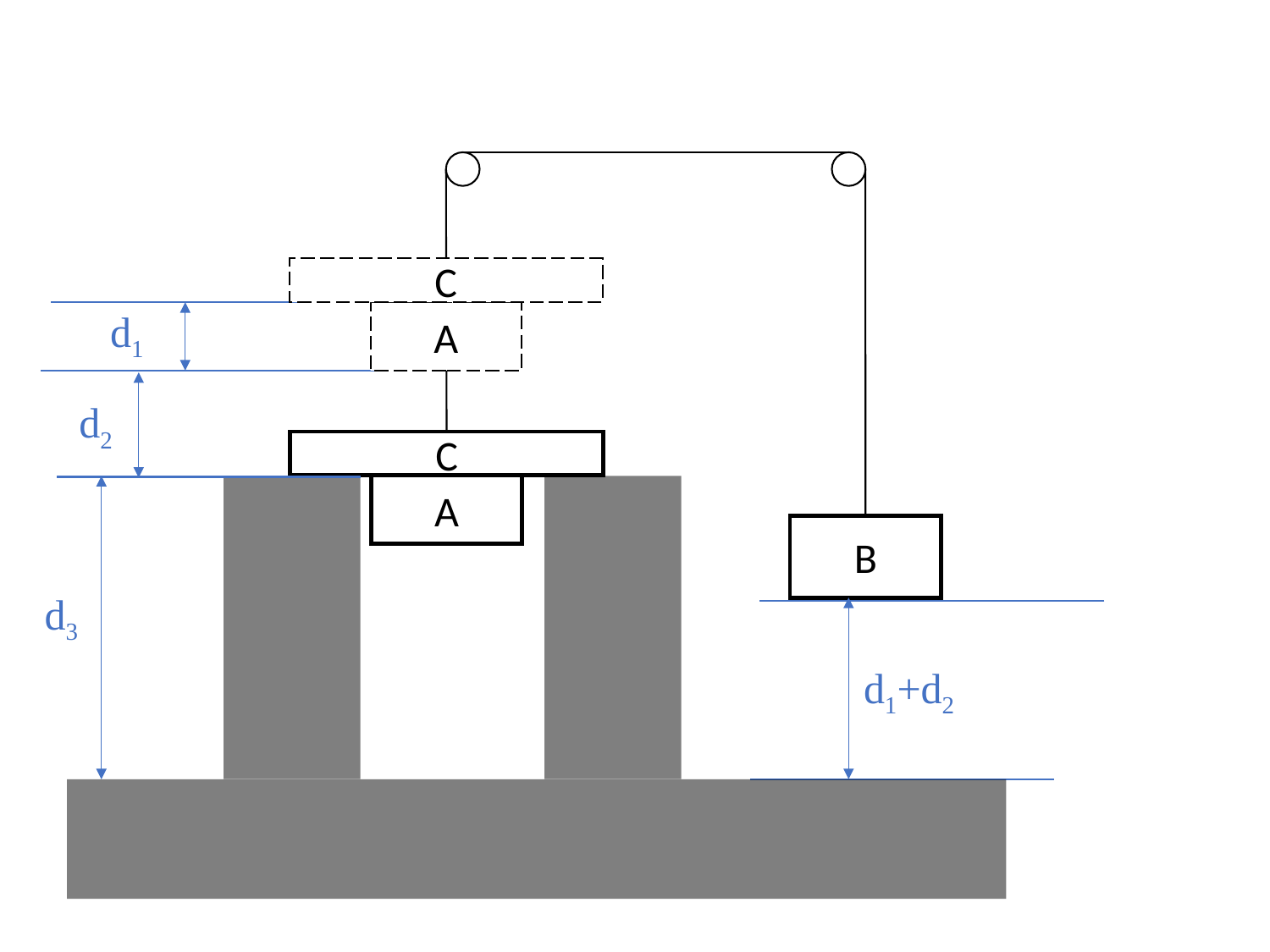

C
d1
A
d2
C
A

B
d3
d1+d2